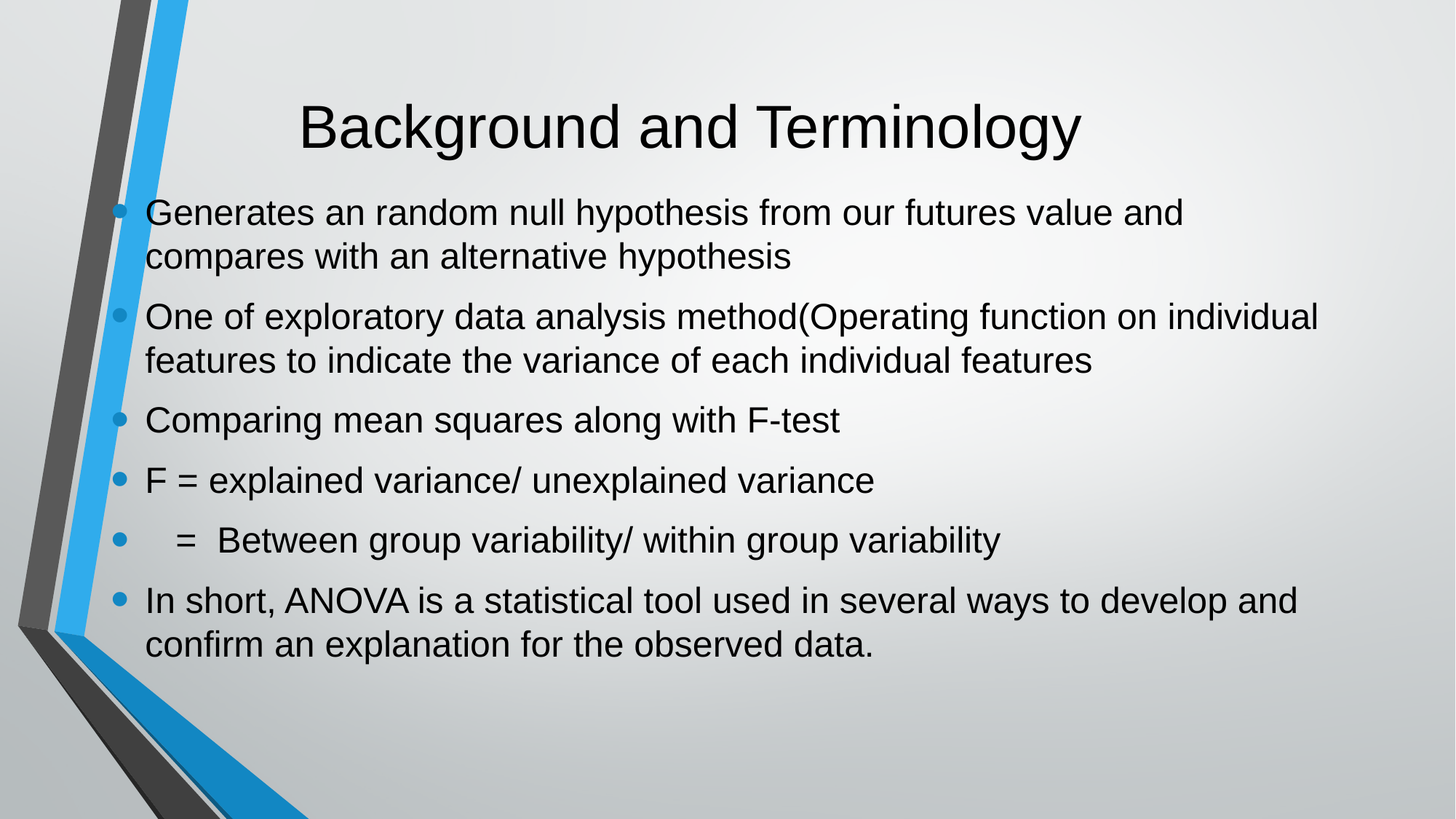

# Background and Terminology
Generates an random null hypothesis from our futures value and compares with an alternative hypothesis
One of exploratory data analysis method(Operating function on individual features to indicate the variance of each individual features
Comparing mean squares along with F-test
F = explained variance/ unexplained variance
   =  Between group variability/ within group variability
In short, ANOVA is a statistical tool used in several ways to develop and confirm an explanation for the observed data.